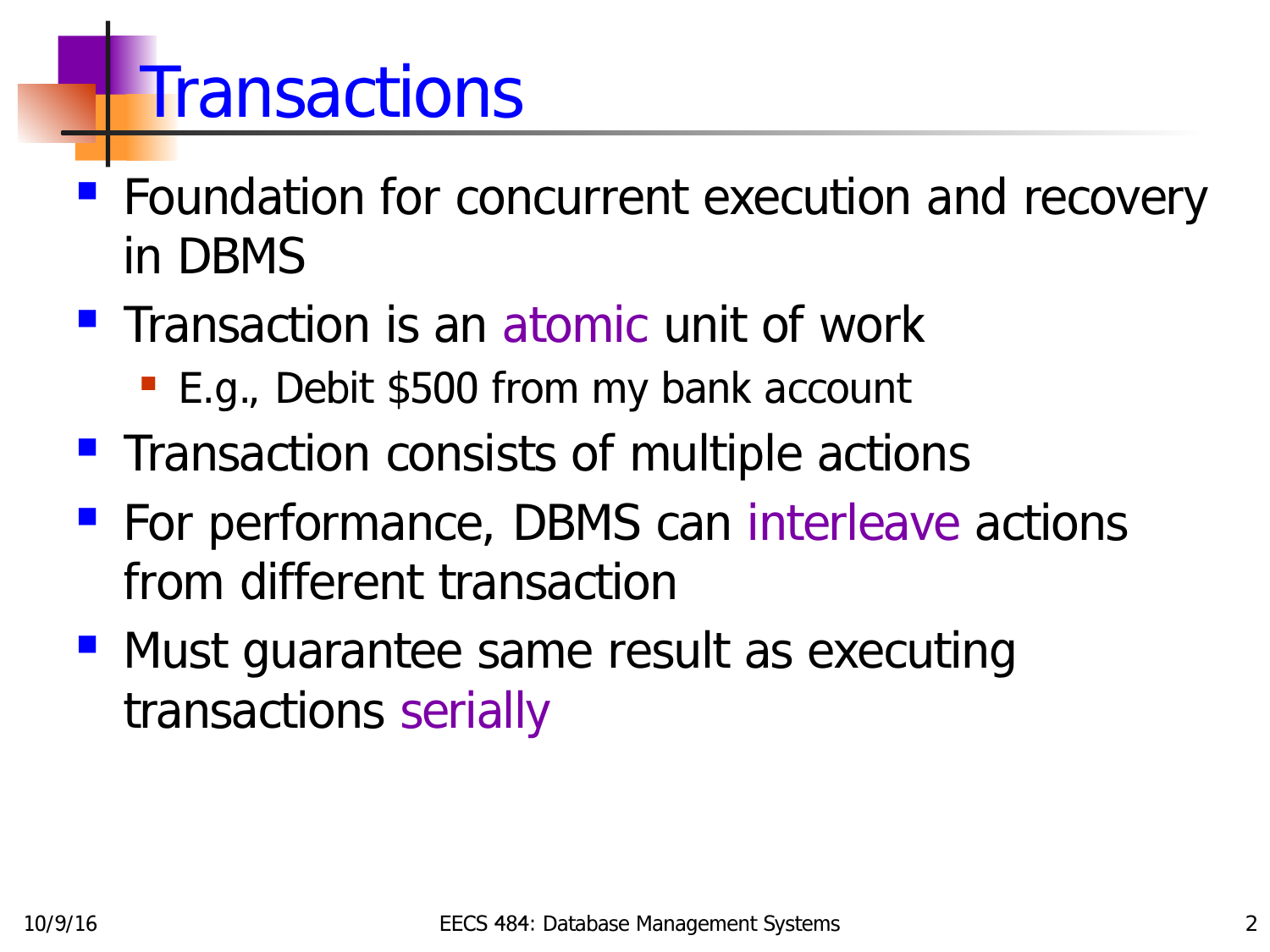

# Transactions
Foundation for concurrent execution and recovery in DBMS
Transaction is an atomic unit of work
E.g., Debit $500 from my bank account
Transaction consists of multiple actions
For performance, DBMS can interleave actions from different transaction
Must guarantee same result as executing transactions serially
10/9/16
EECS 484: Database Management Systems
2